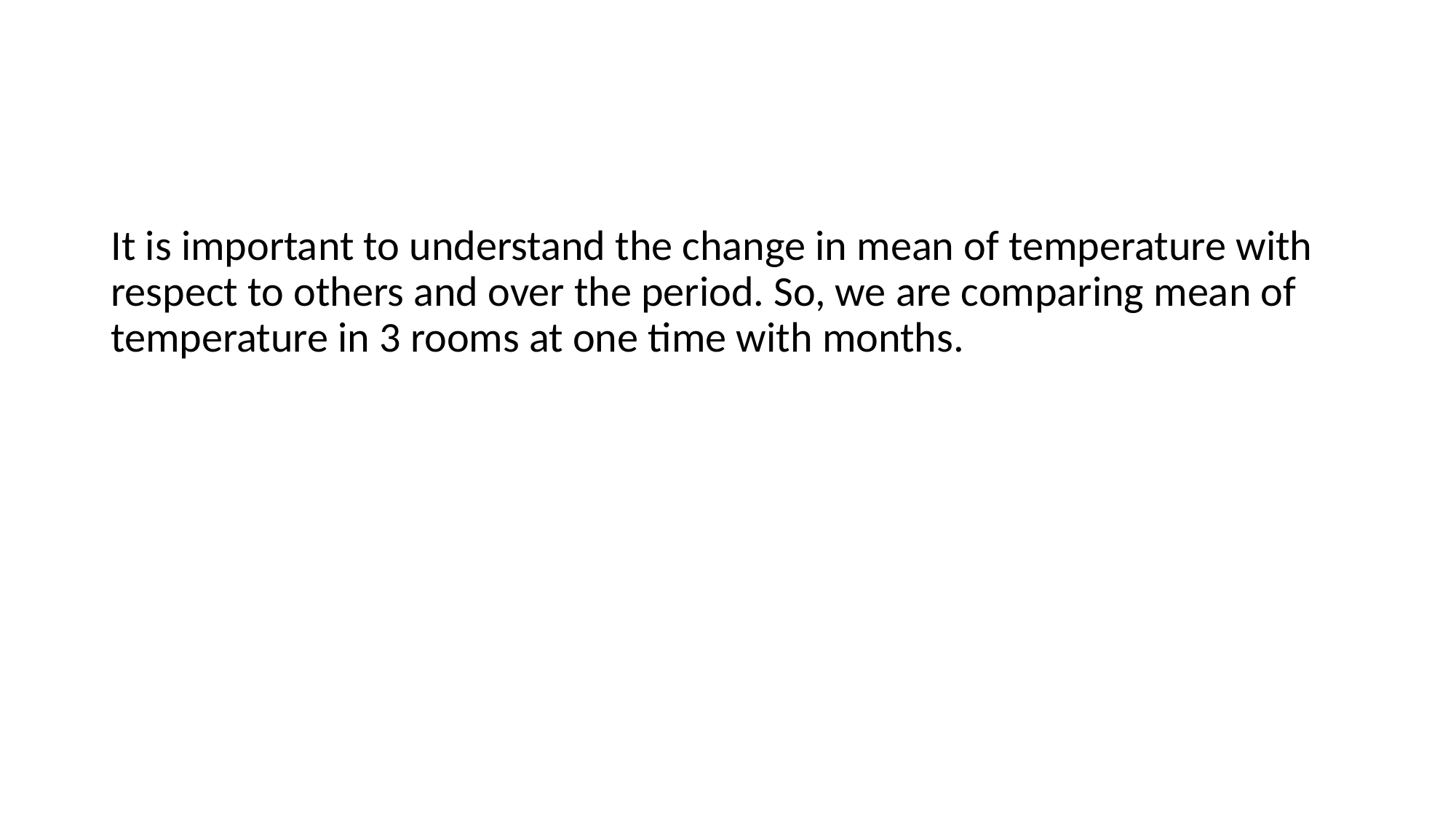

#
It is important to understand the change in mean of temperature with respect to others and over the period. So, we are comparing mean of temperature in 3 rooms at one time with months.